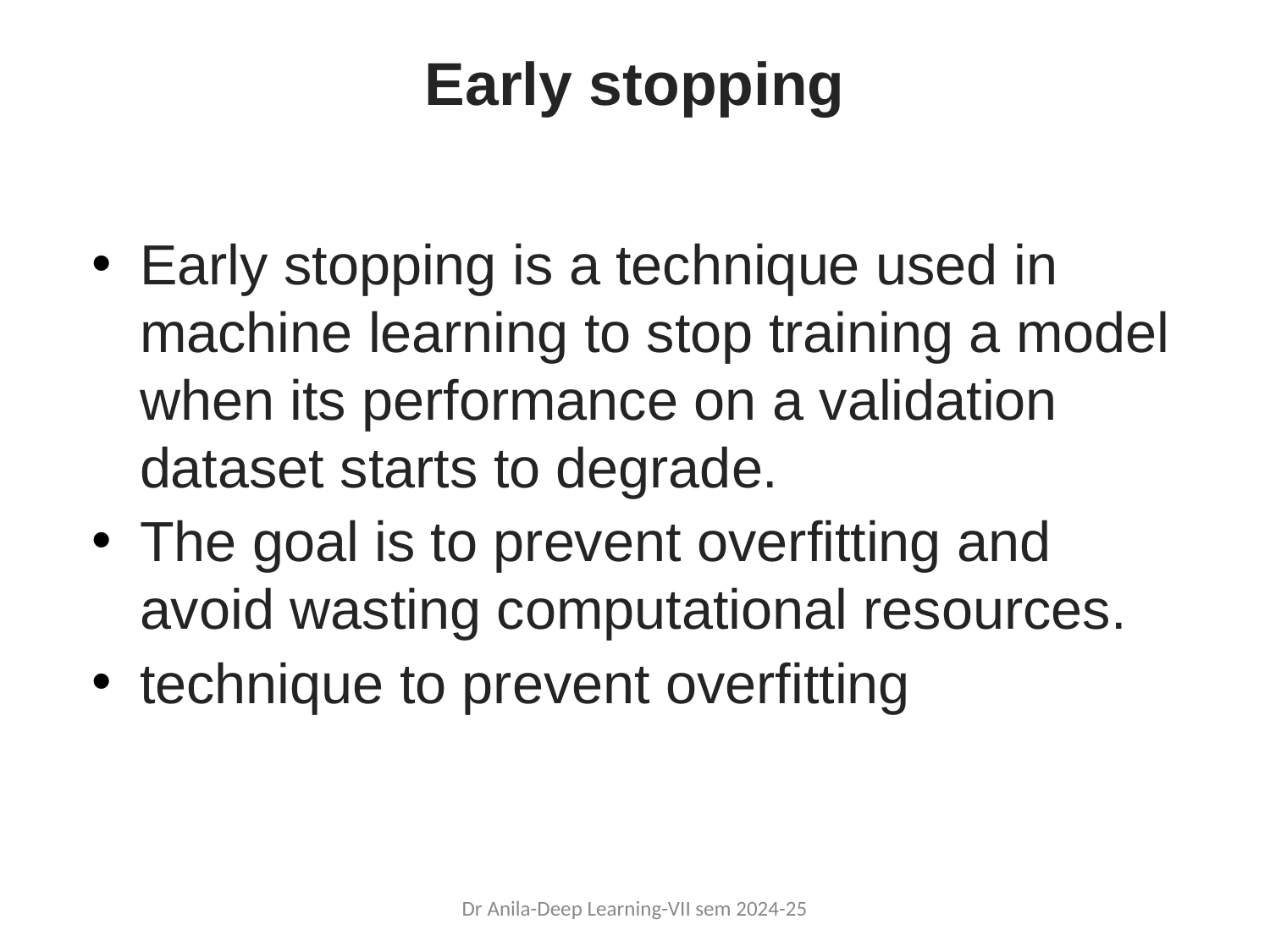

# Early stopping
Early stopping is a technique used in machine learning to stop training a model when its performance on a validation dataset starts to degrade.
The goal is to prevent overfitting and avoid wasting computational resources.
technique to prevent overfitting
Dr Anila-Deep Learning-VII sem 2024-25